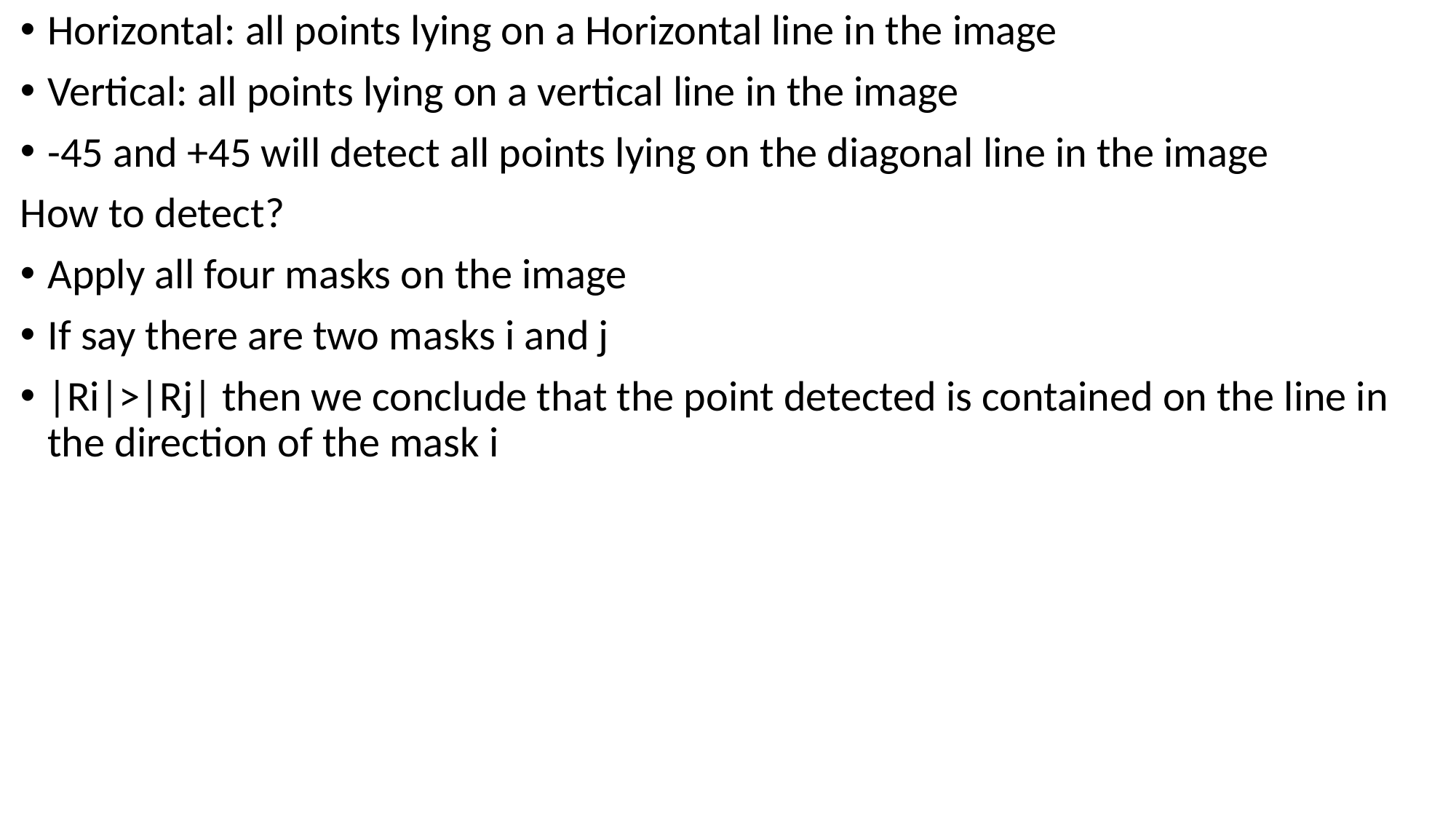

Horizontal: all points lying on a Horizontal line in the image
Vertical: all points lying on a vertical line in the image
-45 and +45 will detect all points lying on the diagonal line in the image
How to detect?
Apply all four masks on the image
If say there are two masks i and j
|Ri|>|Rj| then we conclude that the point detected is contained on the line in the direction of the mask i